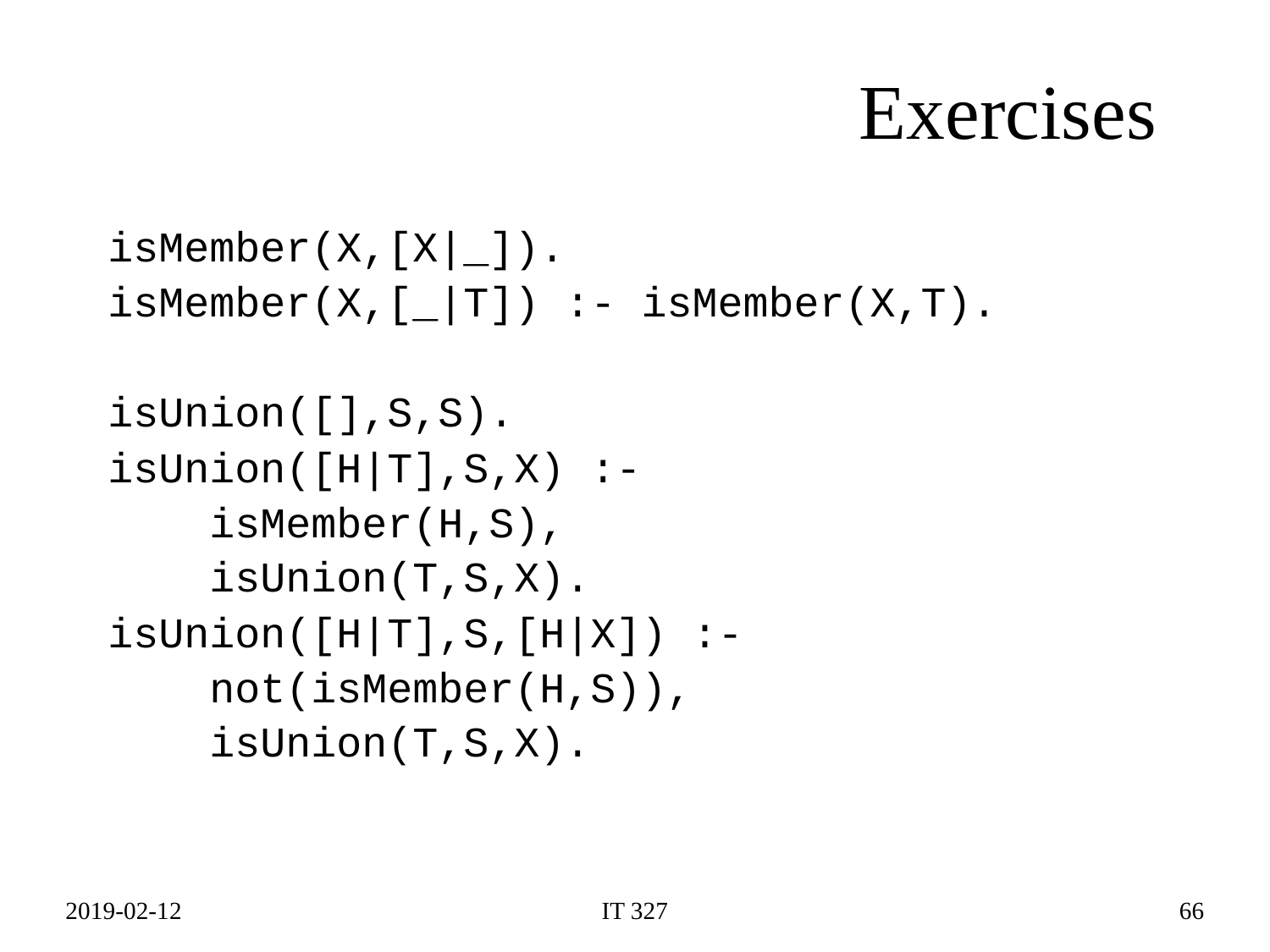

# Exercises

isMember(X,[X|_]).
isMember(X,[_|T]) :- isMember(X,T).

isUnion([],S,S).
isUnion([H|T],S,X) :-
    isMember(H,S),
    isUnion(T,S,X).
isUnion([H|T],S,[H|X]) :-
    not(isMember(H,S)),
    isUnion(T,S,X).
2019-02-12
IT 327
66